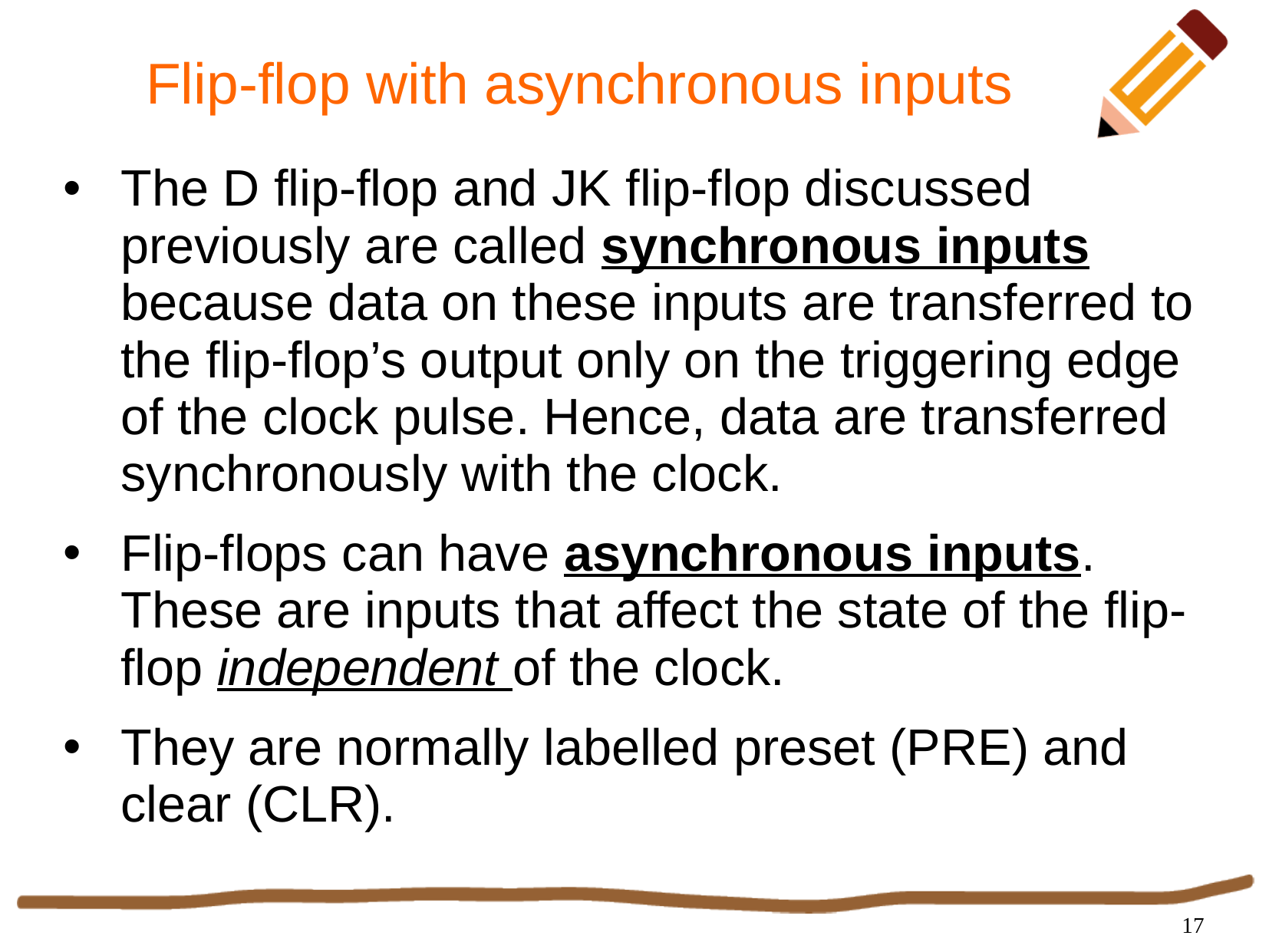

# Flip-flop with asynchronous inputs
The D flip-flop and JK flip-flop discussed previously are called synchronous inputs because data on these inputs are transferred to the flip-flop’s output only on the triggering edge of the clock pulse. Hence, data are transferred synchronously with the clock.
Flip-flops can have asynchronous inputs. These are inputs that affect the state of the flip-flop independent of the clock.
They are normally labelled preset (PRE) and clear (CLR).
17